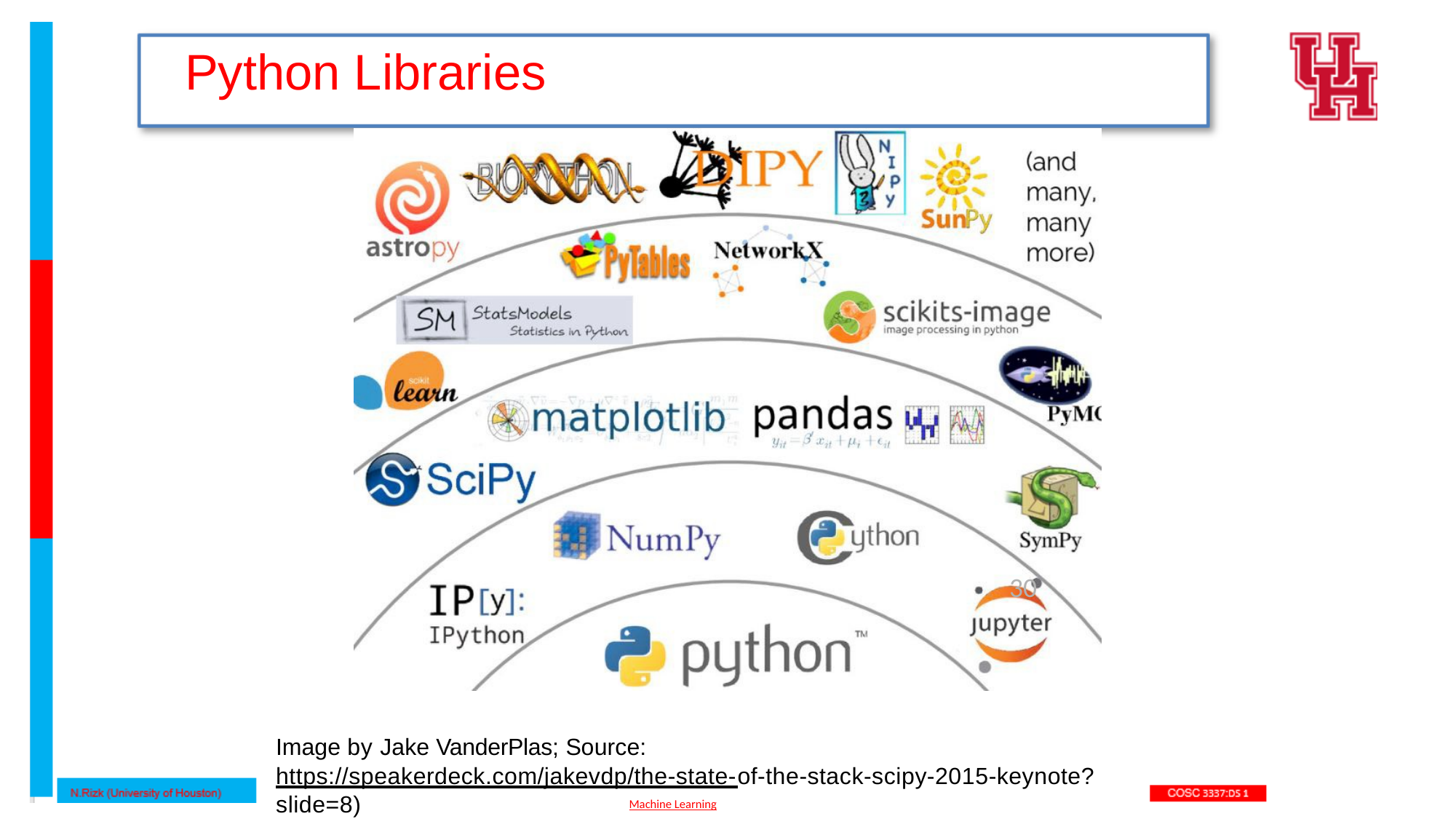

Python Libraries

30
Image by Jake VanderPlas; Source:
https://speakerdeck.com/jakevdp/the-state-of-the-stack-scipy-2015-keynote?slide=8)
Machine Learning